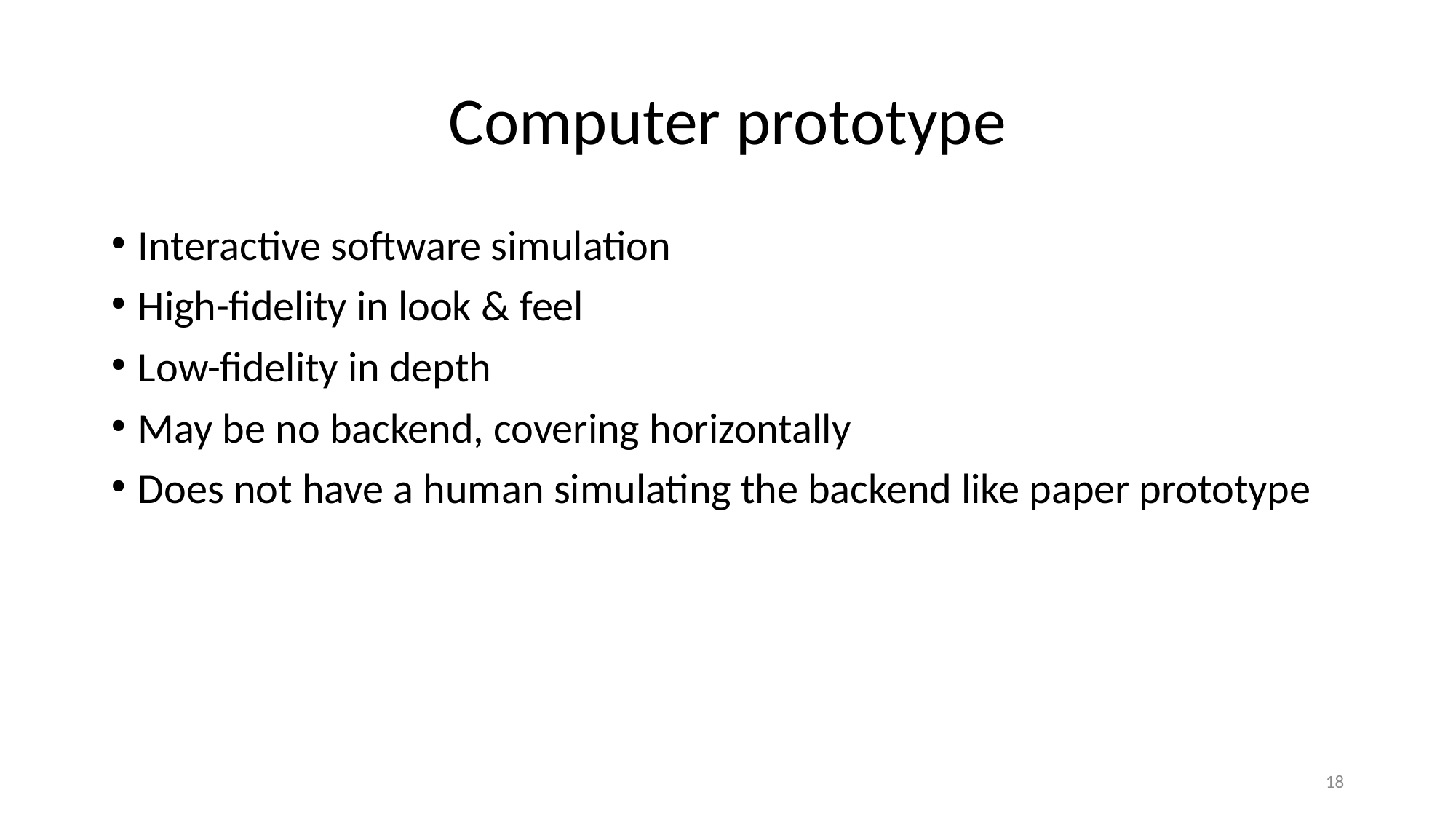

Computer prototype
Interactive software simulation
High-fidelity in look & feel
Low-fidelity in depth
May be no backend, covering horizontally
Does not have a human simulating the backend like paper prototype
18